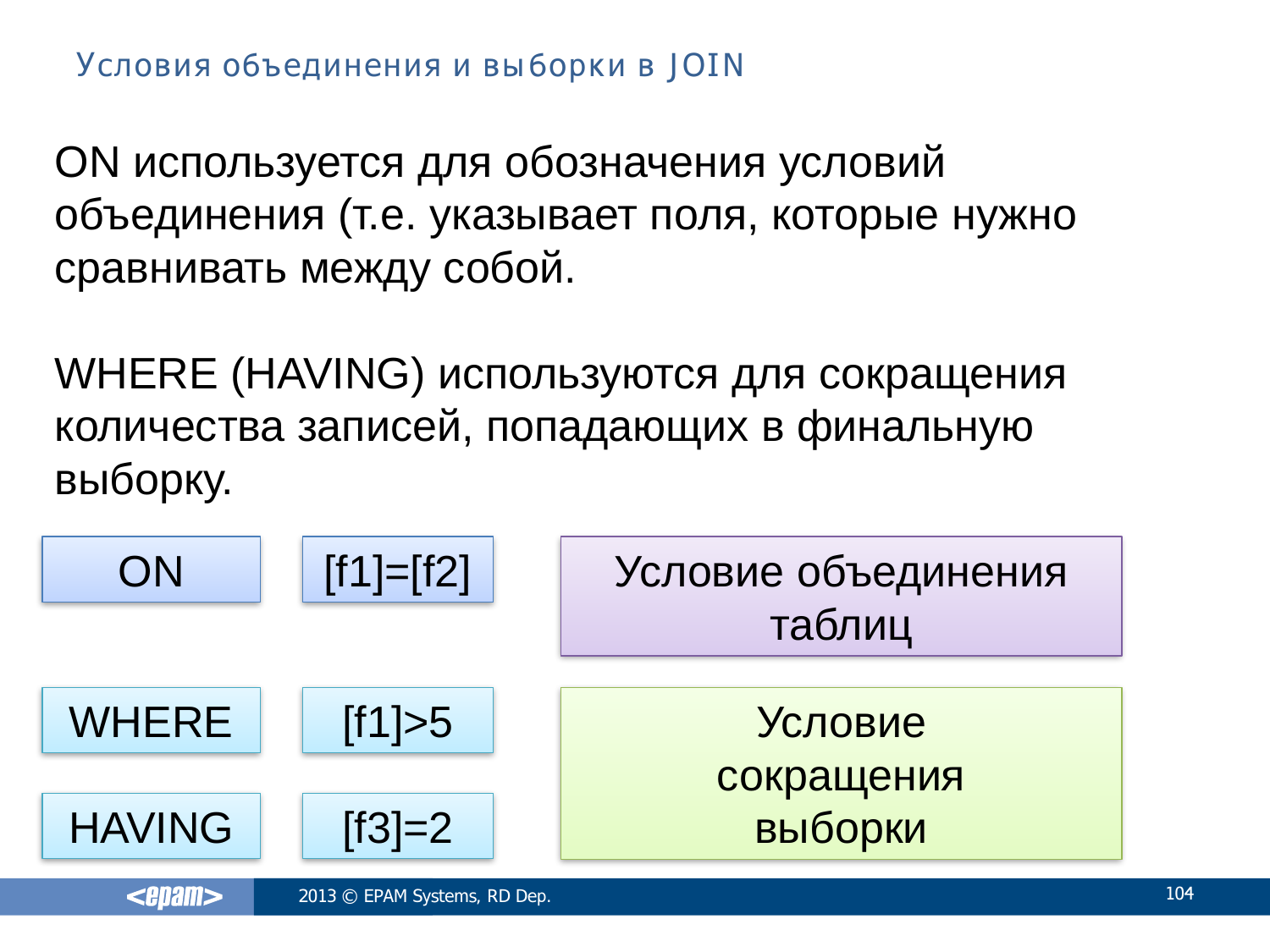

# Условия объединения и выборки в JOIN
ON используется для обозначения условий объединения (т.е. указывает поля, которые нужно сравнивать между собой.

WHERE (HAVING) используются для сокращения количества записей, попадающих в финальную выборку.
ON
[f1]=[f2]
Условие объединения таблиц
WHERE
[f1]>5
Условие
сокращения
выборки
HAVING
[f3]=2
104
2013 © EPAM Systems, RD Dep.